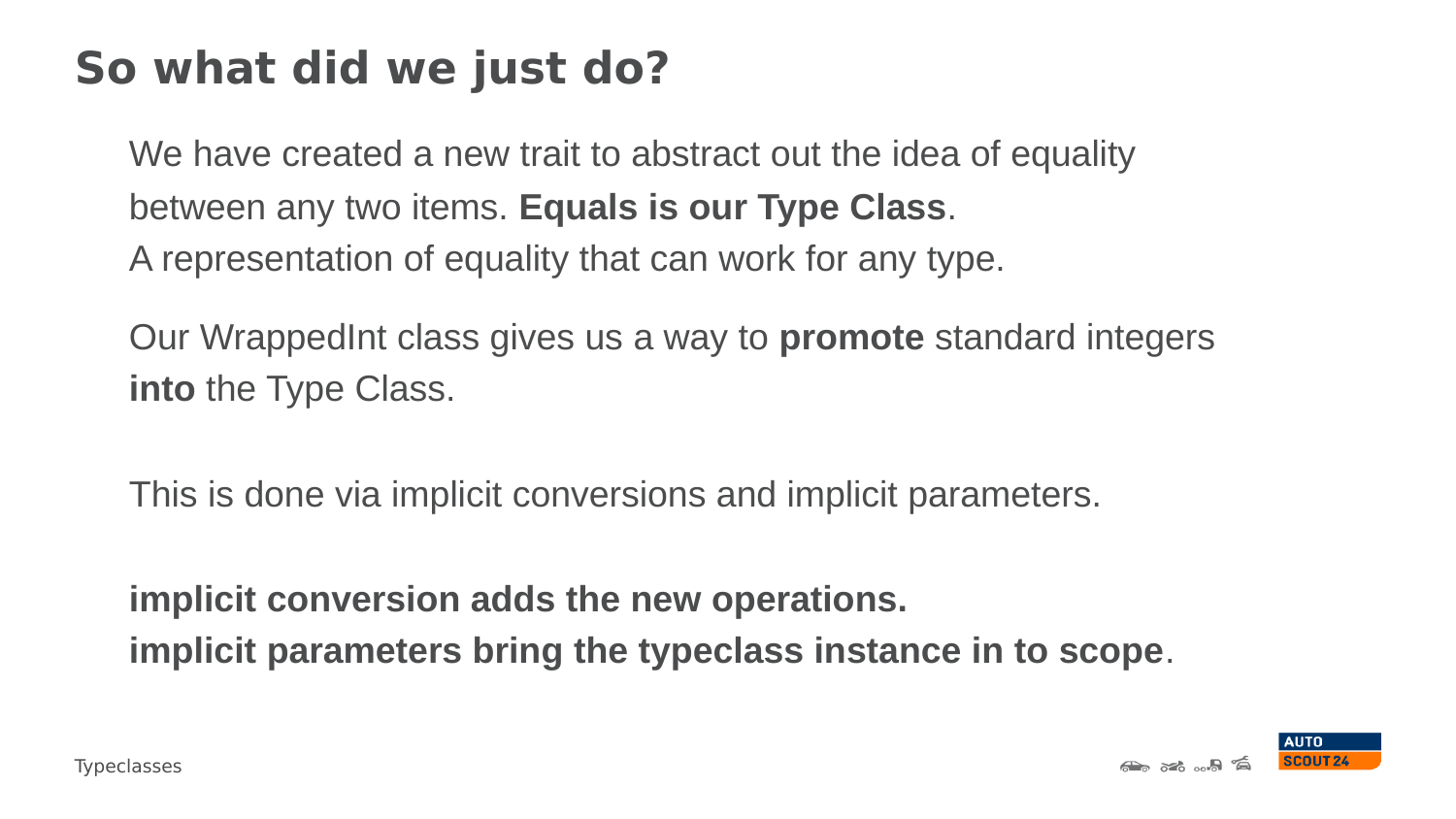

So what did we just do?
We have created a new trait to abstract out the idea of equality between any two items. Equals is our Type Class.
A representation of equality that can work for any type.

Our WrappedInt class gives us a way to promote standard integers
into the Type Class.

This is done via implicit conversions and implicit parameters.

implicit conversion adds the new operations.
implicit parameters bring the typeclass instance in to scope.
Seite 11
Typeclasses